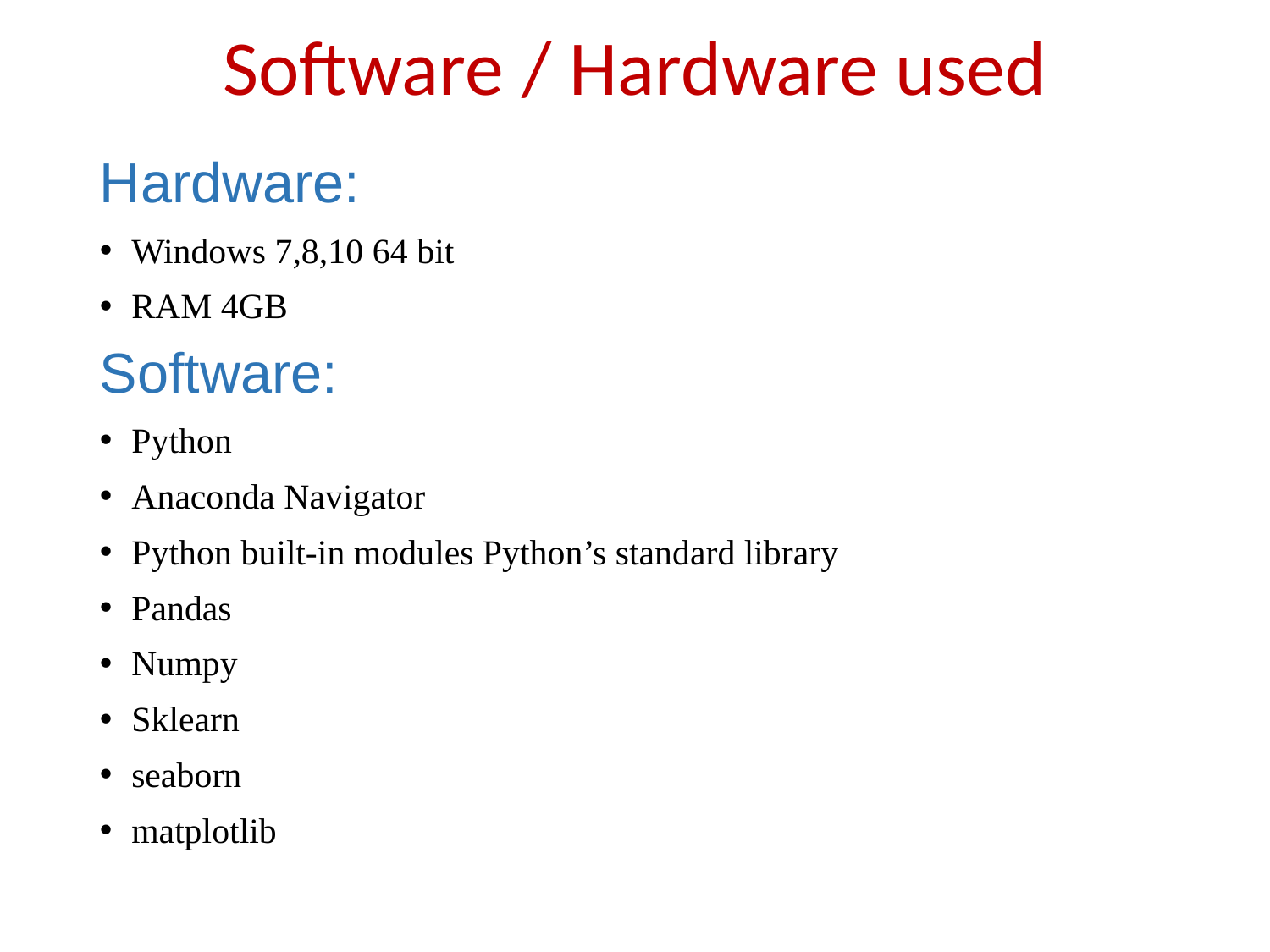

Software / Hardware used
Hardware:
Windows 7,8,10 64 bit
RAM 4GB
Software:
Python
Anaconda Navigator
Python built-in modules Python’s standard library
Pandas
Numpy
Sklearn
seaborn
matplotlib